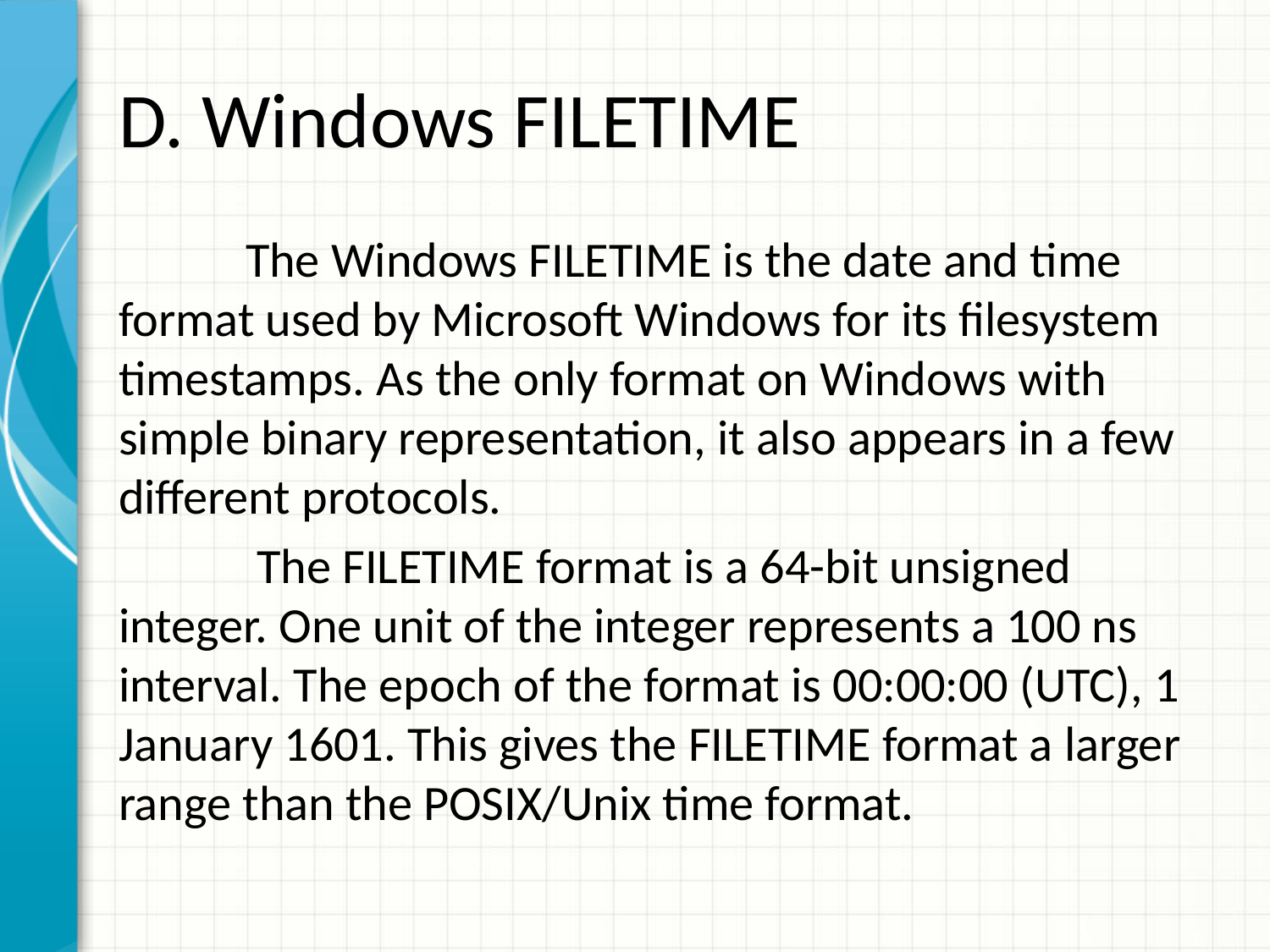

# D. Windows FILETIME
	The Windows FILETIME is the date and time format used by Microsoft Windows for its filesystem timestamps. As the only format on Windows with simple binary representation, it also appears in a few different protocols.
	 The FILETIME format is a 64-bit unsigned integer. One unit of the integer represents a 100 ns interval. The epoch of the format is 00:00:00 (UTC), 1 January 1601. This gives the FILETIME format a larger range than the POSIX/Unix time format.